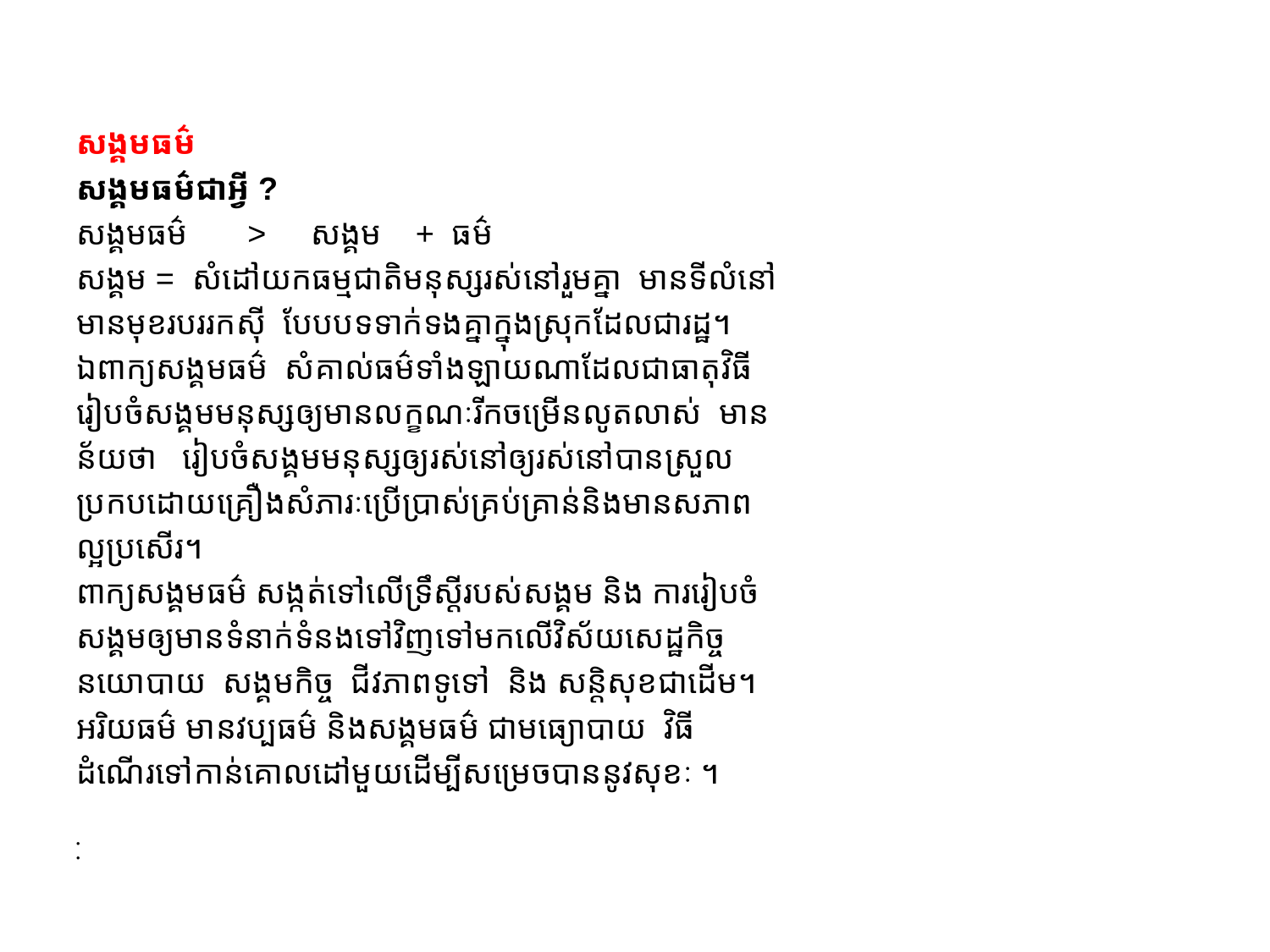

#
សង្គមធម៌
សង្គមធម៌ជាអ្វី ?
សង្គមធម៌       >     សង្គម    +  ធម៌
សង្គម =  សំដៅយកធម្មជាតិមនុស្សរស់នៅរួមគ្នា  មានទីលំនៅ
មានមុខរបររកស៊ី  បែបបទទាក់ទងគ្នាក្នុងស្រុកដែលជារដ្ឋ។
ឯពាក្យសង្គមធម៌  សំគាល់ធម៌ទាំងឡាយណាដែលជាធាតុវិធី
រៀបចំសង្គមមនុស្សឲ្យមានលក្ខណៈរីកចម្រើនលូតលាស់  មាន
ន័យថា   រៀបចំសង្គមមនុស្សឲ្យរស់នៅឲ្យរស់នៅបានស្រួល
ប្រកបដោយគ្រឿងសំភារៈប្រើប្រាស់គ្រប់គ្រាន់និងមានសភាព
ល្អប្រសើរ។
ពាក្យសង្គមធម៌ សង្កត់ទៅលើទ្រឹស្តីរបស់សង្គម និង ការរៀបចំ
សង្គមឲ្យមានទំនាក់ទំនងទៅវិញទៅមកលើវិស័យសេដ្ឋកិច្ច
នយោបាយ  សង្គមកិច្ច  ជីវភាពទូទៅ  និង សន្តិសុខជាដើម។
អរិយធម៌ មានវប្បធម៌ និងសង្គមធម៌ ជាមធ្យោបាយ  វិធី​
ដំណើរទៅកាន់គោលដៅមួយដើម្បីសម្រេចបាននូវសុខៈ ។